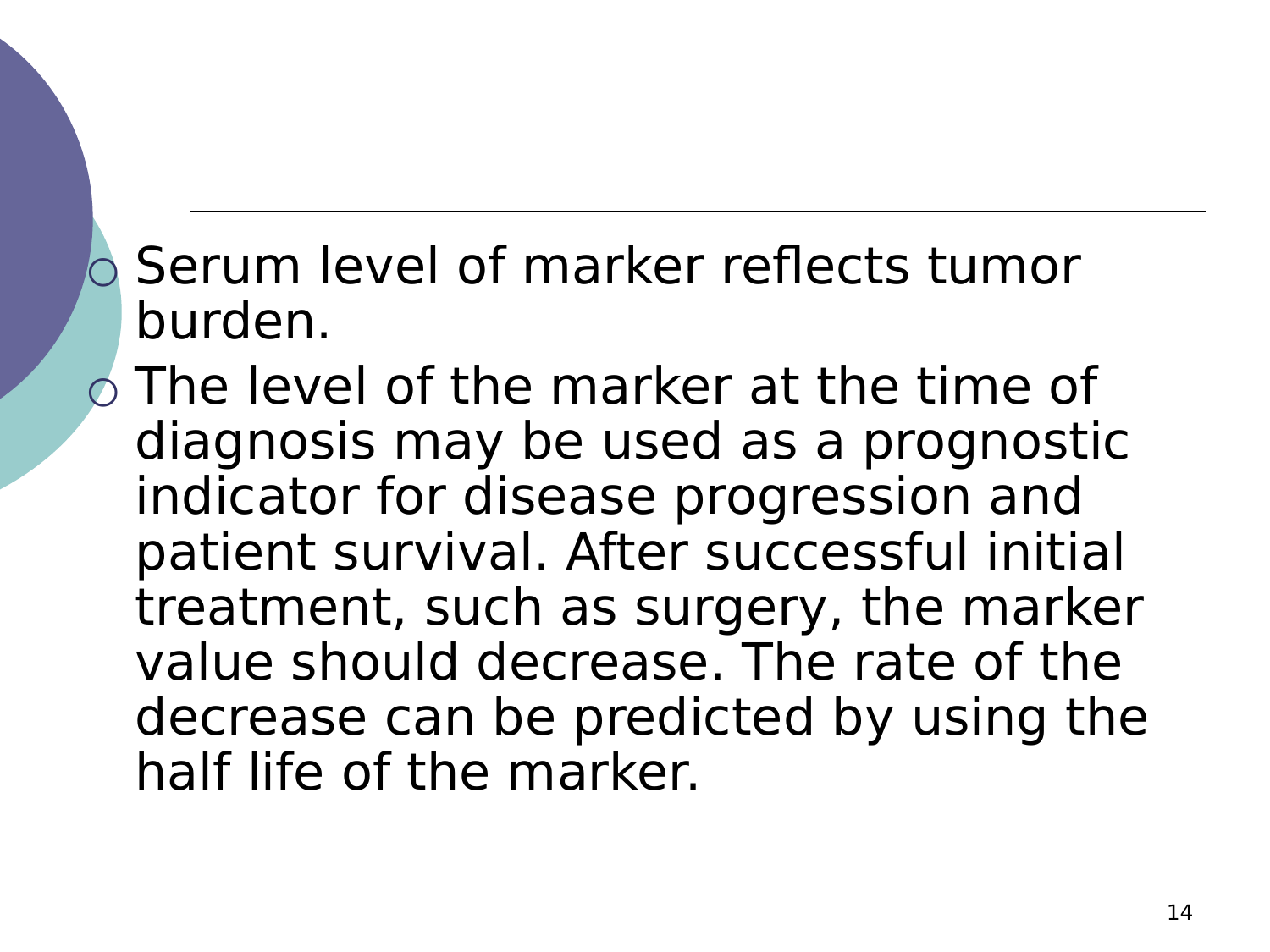

#

Serum level of marker reflects tumor burden.
The level of the marker at the time of diagnosis may be used as a prognostic indicator for disease progression and patient survival. After successful initial treatment, such as surgery, the marker value should decrease. The rate of the decrease can be predicted by using the half life of the marker.
14